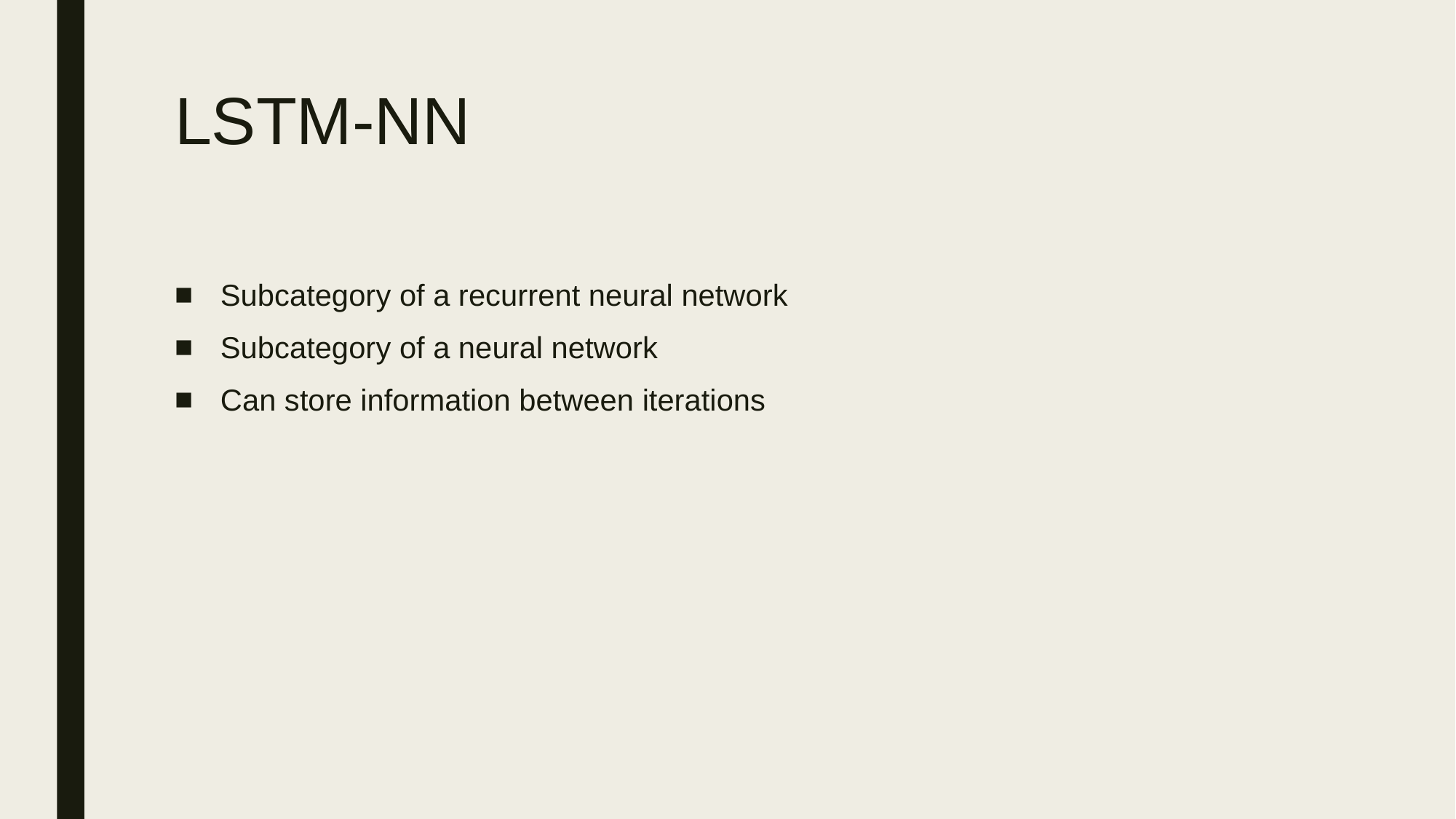

# LSTM-NN
Subcategory of a recurrent neural network
Subcategory of a neural network
Can store information between iterations